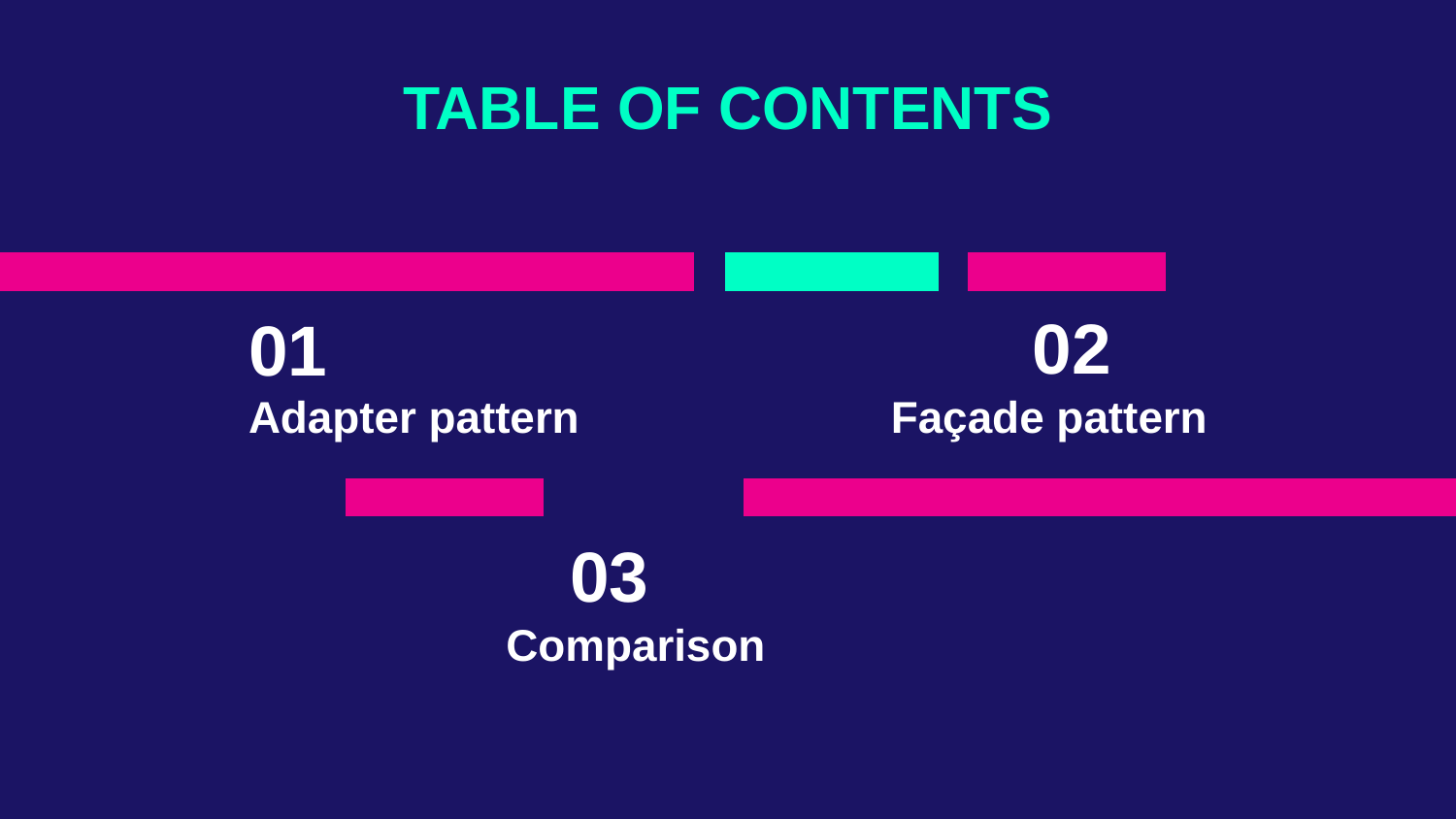

TABLE OF CONTENTS
02
01
Adapter pattern
Façade pattern
03
Comparison